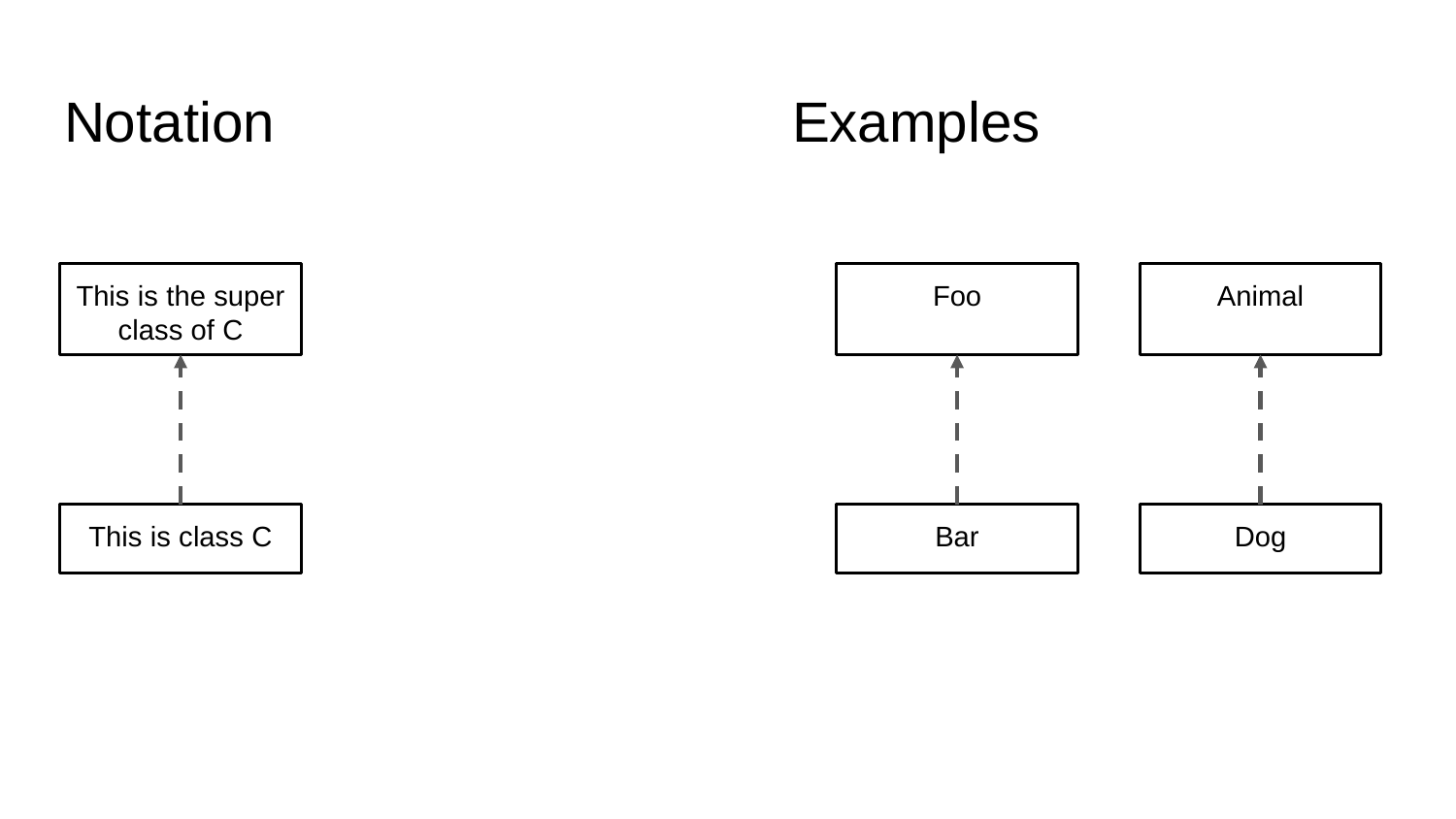

# Notation
Examples
This is the super class of C
Foo
Animal
This is class C
Bar
Dog